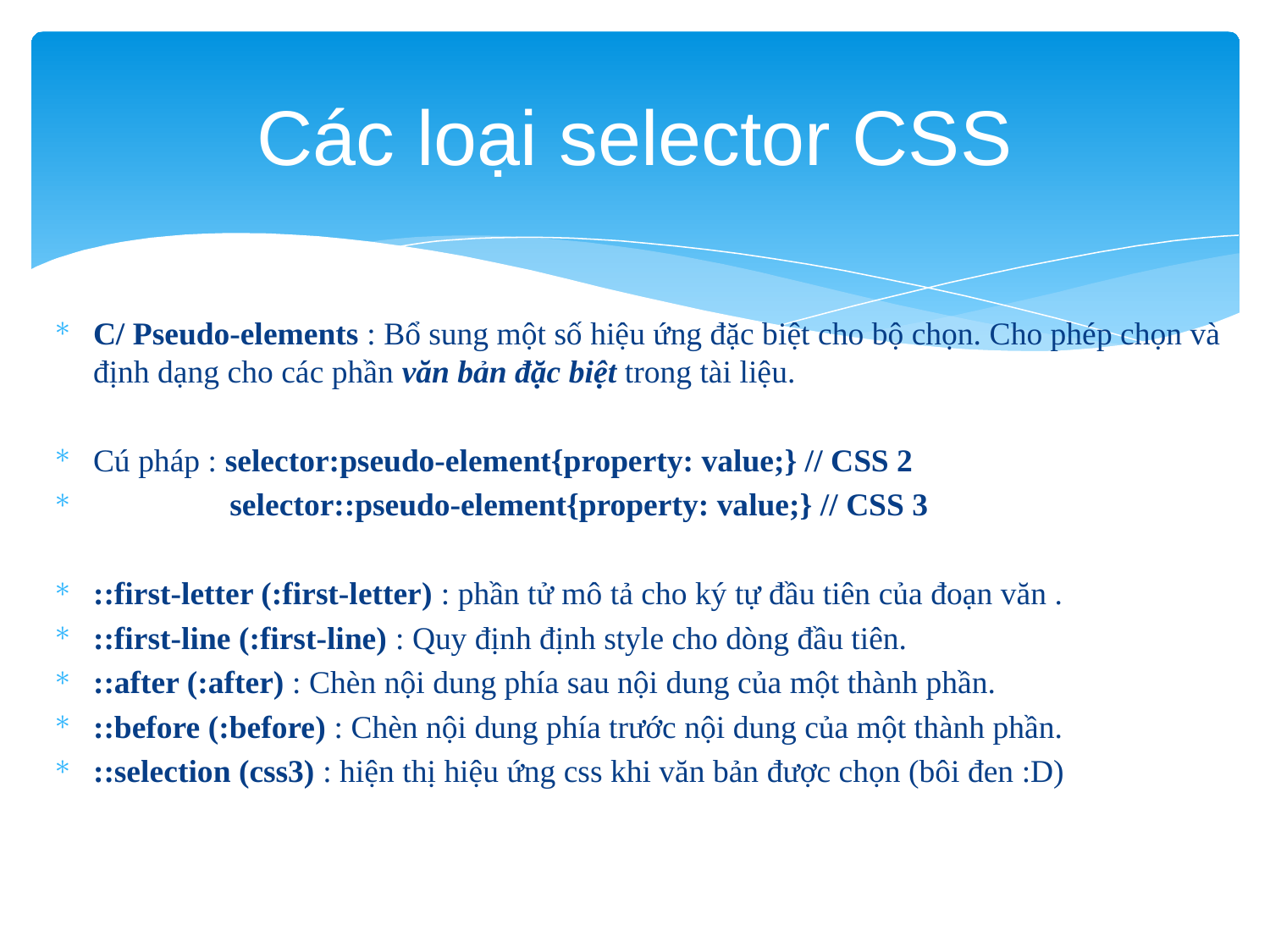

# Các loại selector CSS
C/ Pseudo-elements : Bổ sung một số hiệu ứng đặc biệt cho bộ chọn. Cho phép chọn và định dạng cho các phần văn bản đặc biệt trong tài liệu.

Cú pháp : selector:pseudo-element{property: value;} // CSS 2
                 selector::pseudo-element{property: value;} // CSS 3

::first-letter (:first-letter) : phần tử mô tả cho ký tự đầu tiên của đoạn văn .
::first-line (:first-line) : Quy định định style cho dòng đầu tiên.
::after (:after) : Chèn nội dung phía sau nội dung của một thành phần.
::before (:before) : Chèn nội dung phía trước nội dung của một thành phần.
::selection (css3) : hiện thị hiệu ứng css khi văn bản được chọn (bôi đen :D)